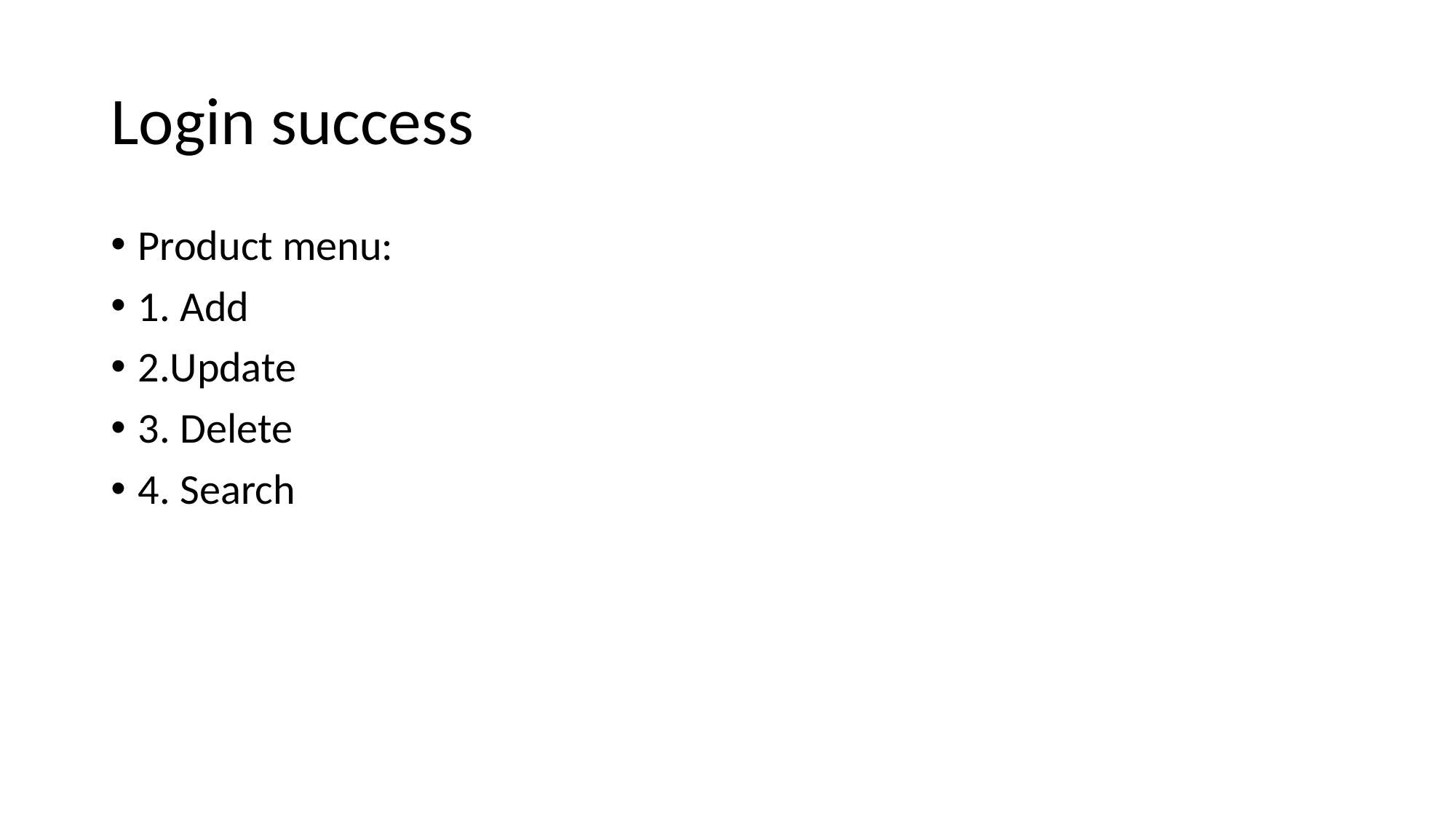

# Login success
Product menu:
1. Add
2.Update
3. Delete
4. Search